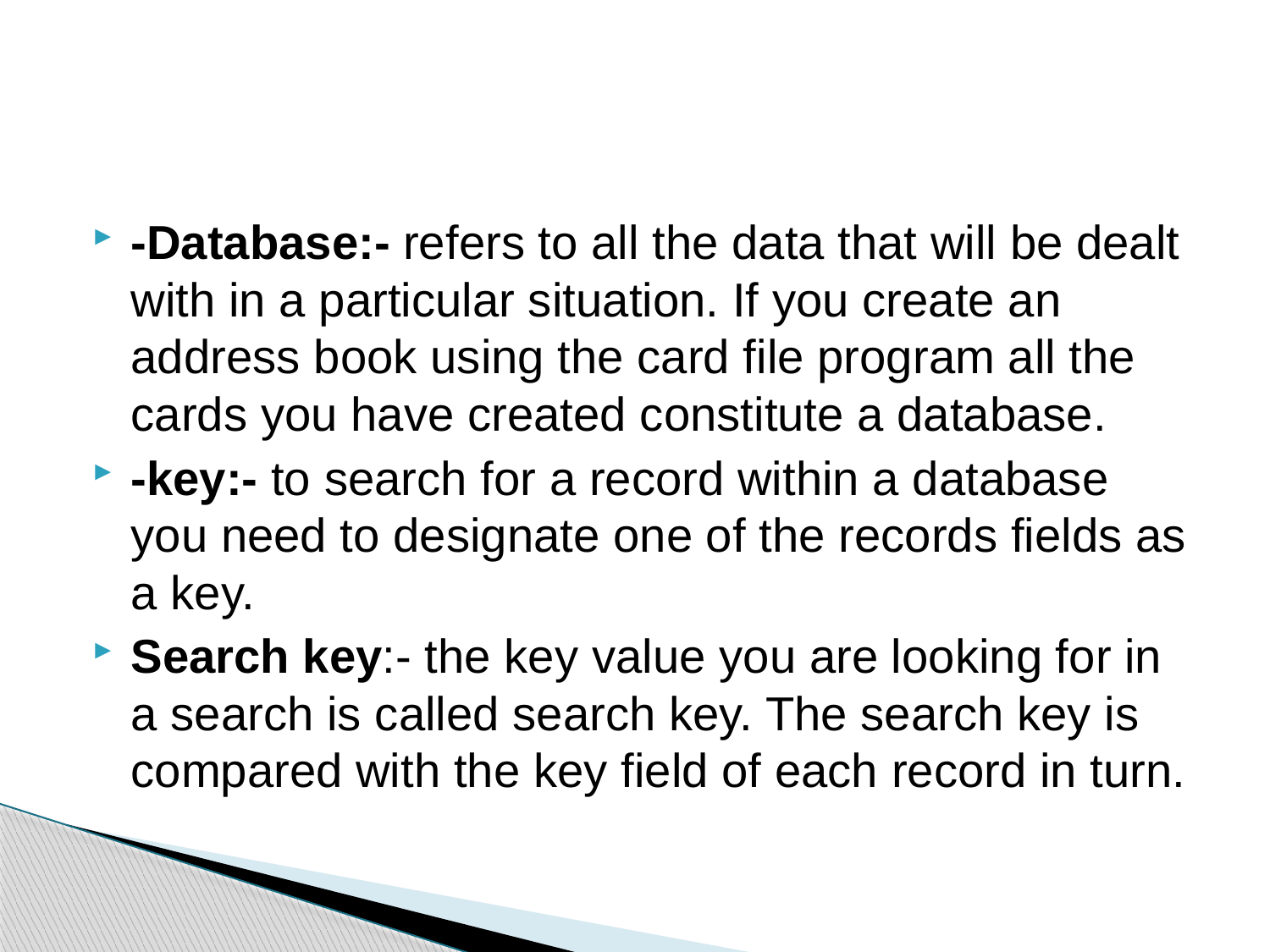

#
-Database:- refers to all the data that will be dealt with in a particular situation. If you create an address book using the card file program all the cards you have created constitute a database.
-key:- to search for a record within a database you need to designate one of the records fields as a key.
Search key:- the key value you are looking for in a search is called search key. The search key is compared with the key field of each record in turn.